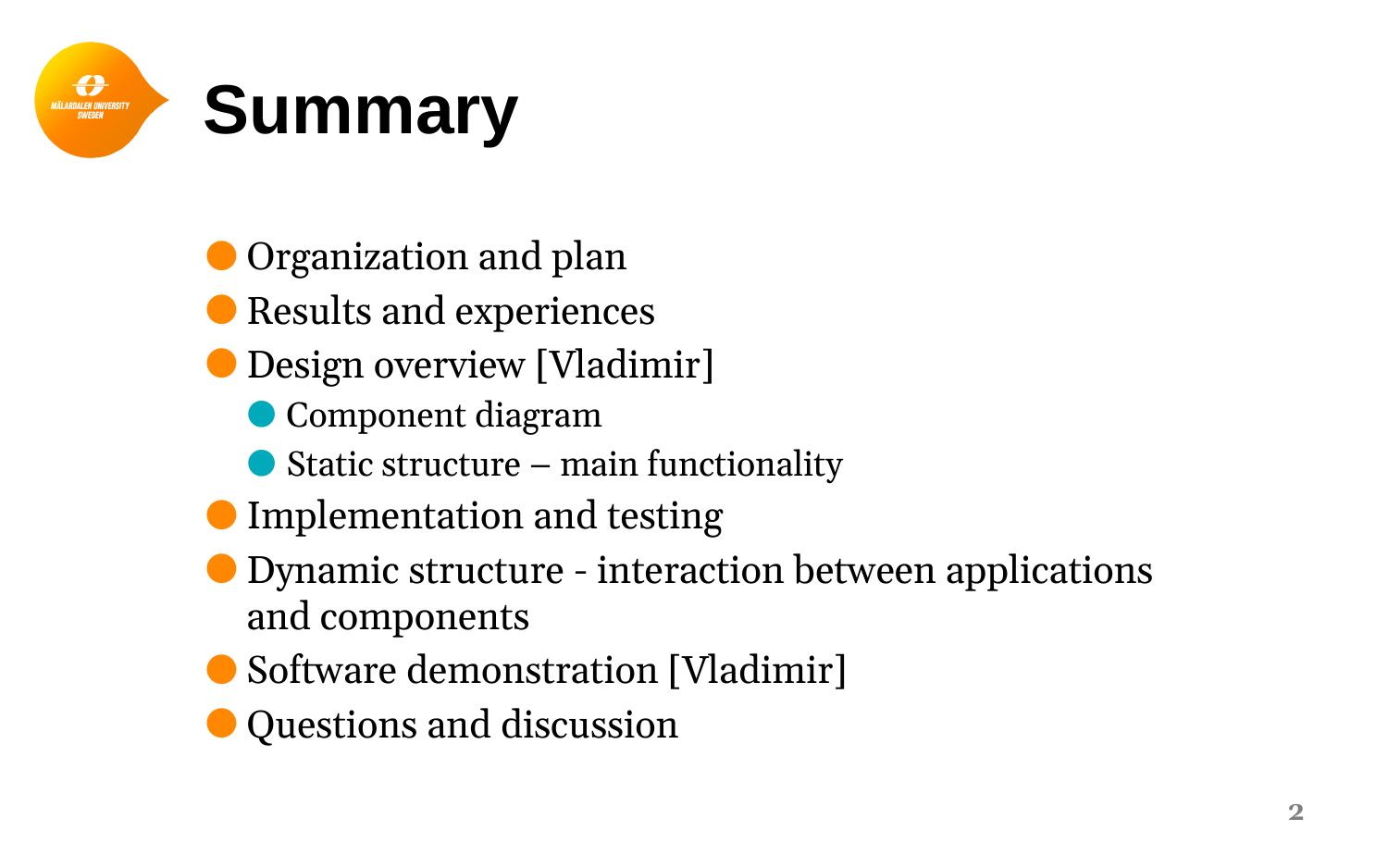

# Summary
Organization and plan
Results and experiences
Design overview [Vladimir]
Component diagram
Static structure – main functionality
Implementation and testing
Dynamic structure - interaction between applications and components
Software demonstration [Vladimir]
Questions and discussion
2